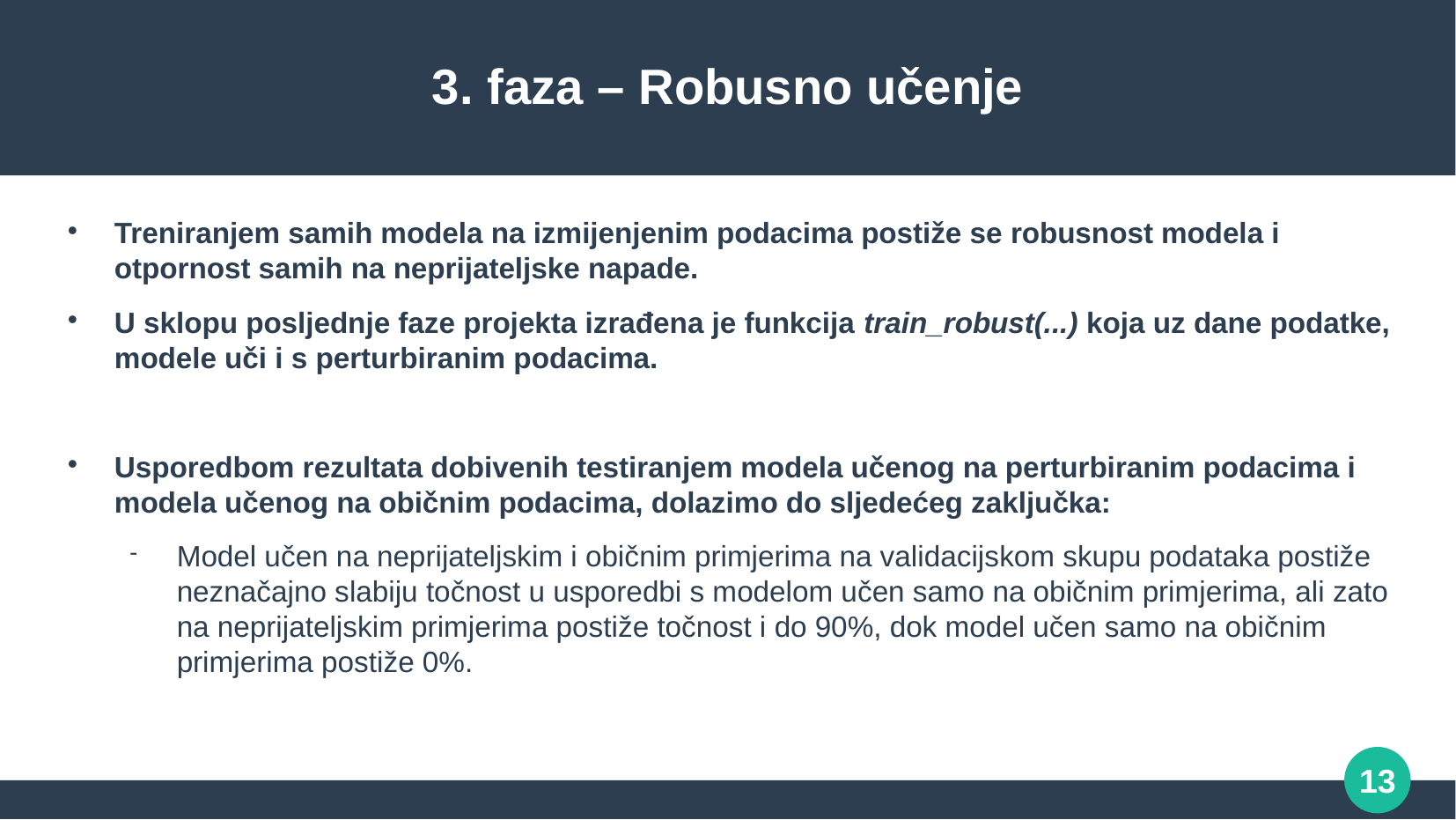

# 3. faza – Robusno učenje
Treniranjem samih modela na izmijenjenim podacima postiže se robusnost modela i otpornost samih na neprijateljske napade.
U sklopu posljednje faze projekta izrađena je funkcija train_robust(...) koja uz dane podatke, modele uči i s perturbiranim podacima.

Usporedbom rezultata dobivenih testiranjem modela učenog na perturbiranim podacima i modela učenog na običnim podacima, dolazimo do sljedećeg zaključka:
Model učen na neprijateljskim i običnim primjerima na validacijskom skupu podataka postiže neznačajno slabiju točnost u usporedbi s modelom učen samo na običnim primjerima, ali zato na neprijateljskim primjerima postiže točnost i do 90%, dok model učen samo na običnim primjerima postiže 0%.